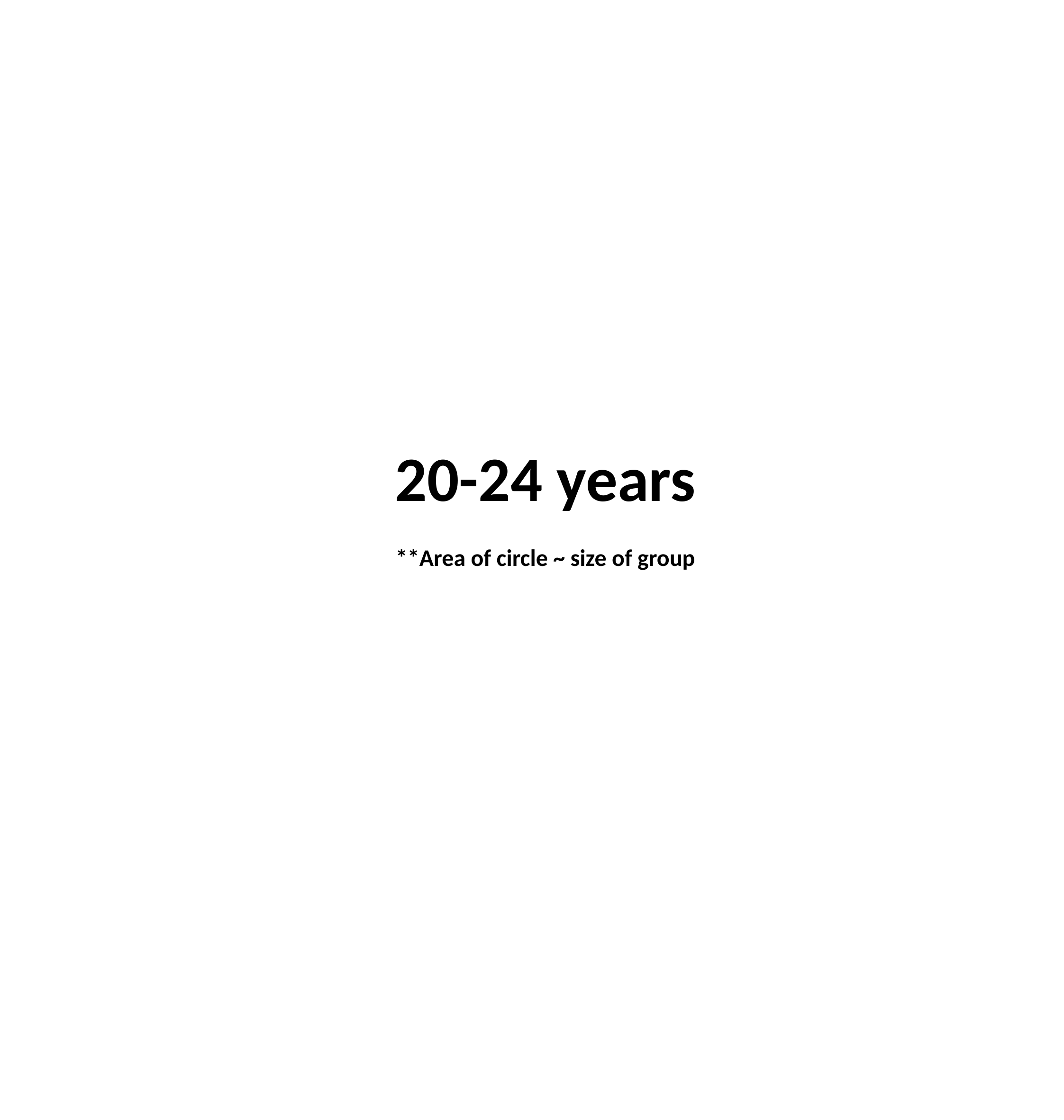

20-24 years

**Area of circle ~ size of group